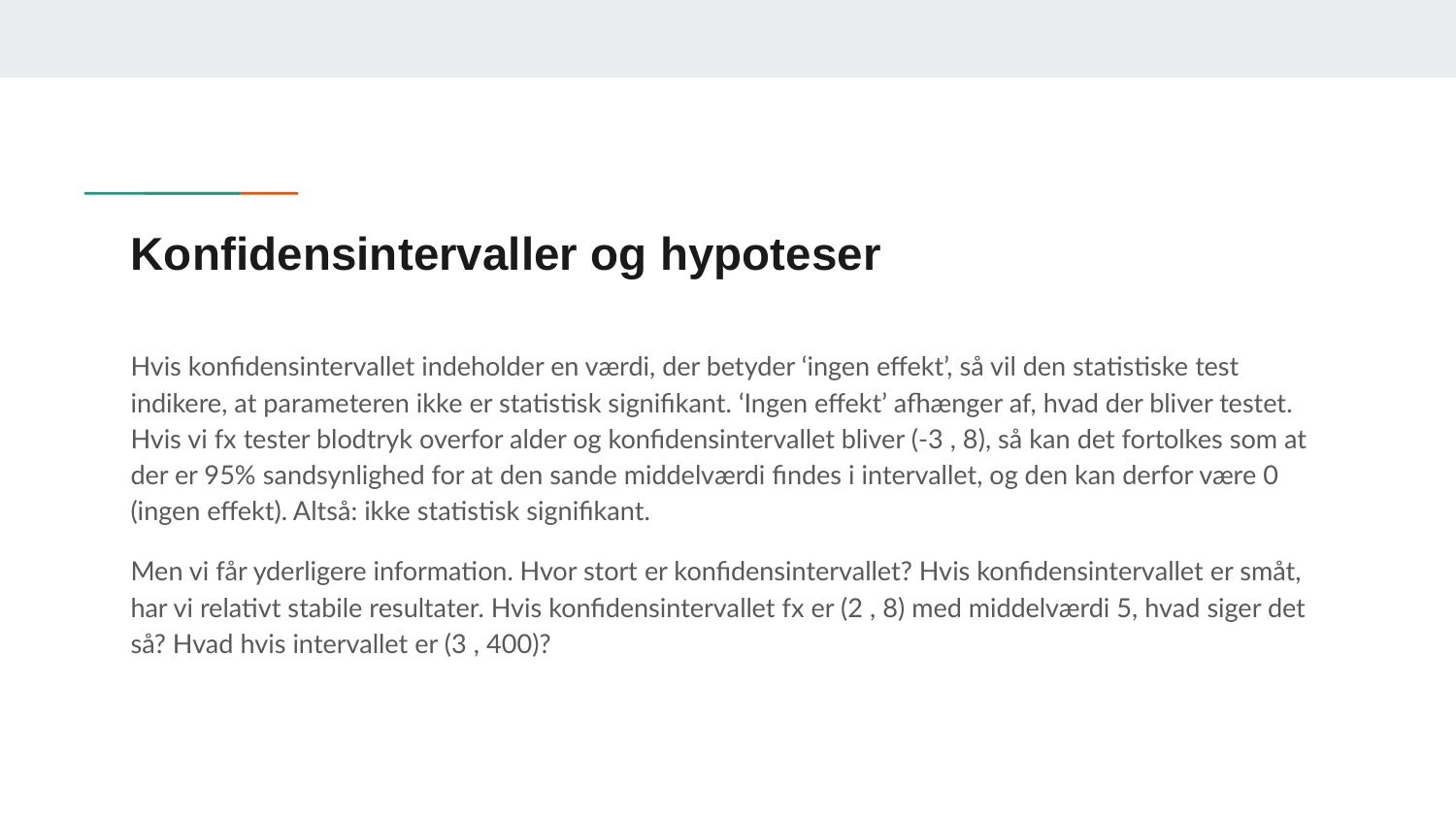

# Konfidensintervaller og hypoteser
Hvis konfidensintervallet indeholder en værdi, der betyder ‘ingen effekt’, så vil den statistiske test indikere, at parameteren ikke er statistisk signifikant. ‘Ingen effekt’ afhænger af, hvad der bliver testet. Hvis vi fx tester blodtryk overfor alder og konfidensintervallet bliver (-3 , 8), så kan det fortolkes som at der er 95% sandsynlighed for at den sande middelværdi findes i intervallet, og den kan derfor være 0 (ingen effekt). Altså: ikke statistisk signifikant.
Men vi får yderligere information. Hvor stort er konfidensintervallet? Hvis konfidensintervallet er småt, har vi relativt stabile resultater. Hvis konfidensintervallet fx er (2 , 8) med middelværdi 5, hvad siger det så? Hvad hvis intervallet er (3 , 400)?